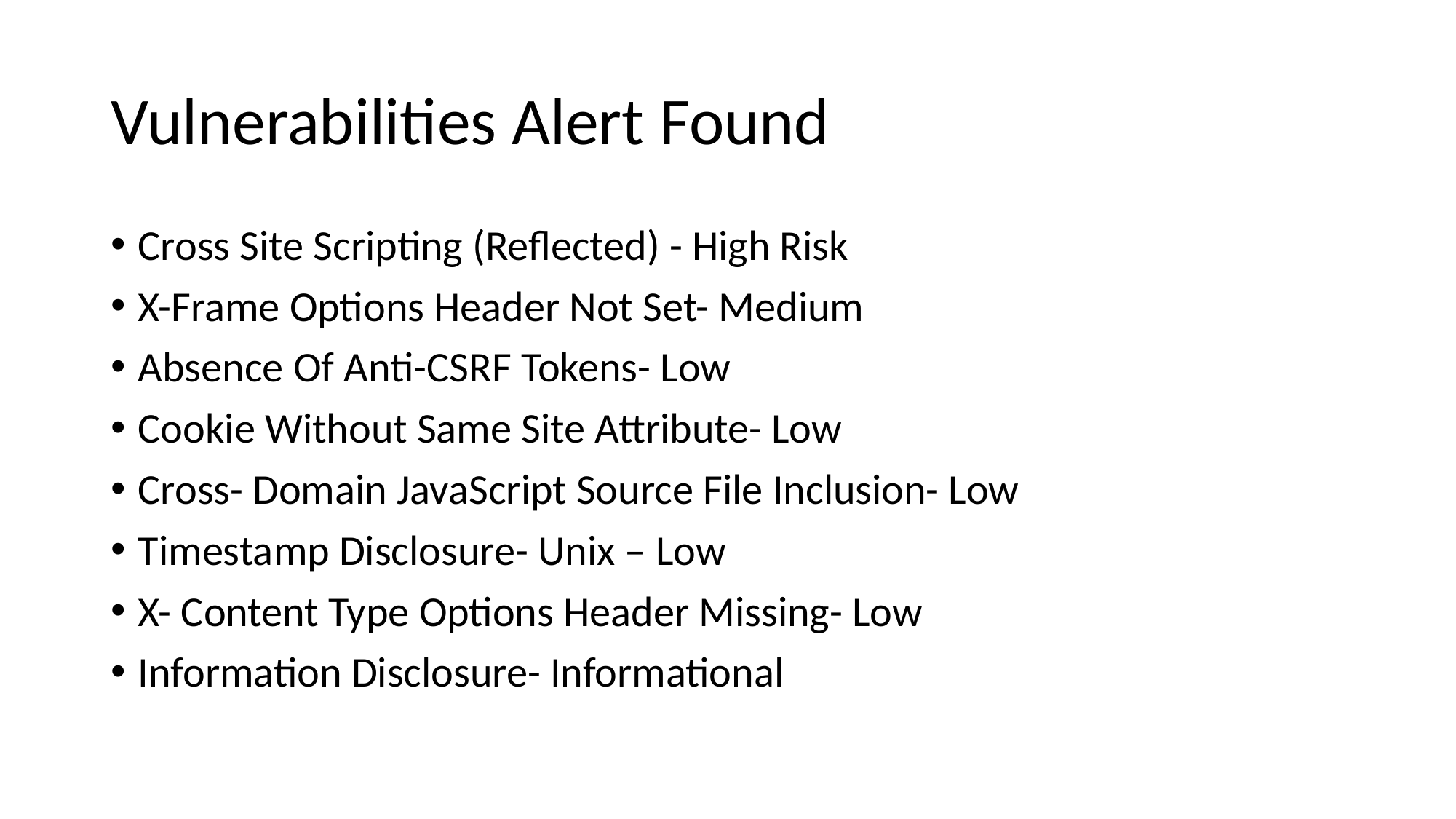

# Vulnerabilities Alert Found
Cross Site Scripting (Reflected) - High Risk
X-Frame Options Header Not Set- Medium
Absence Of Anti-CSRF Tokens- Low
Cookie Without Same Site Attribute- Low
Cross- Domain JavaScript Source File Inclusion- Low
Timestamp Disclosure- Unix – Low
X- Content Type Options Header Missing- Low
Information Disclosure- Informational